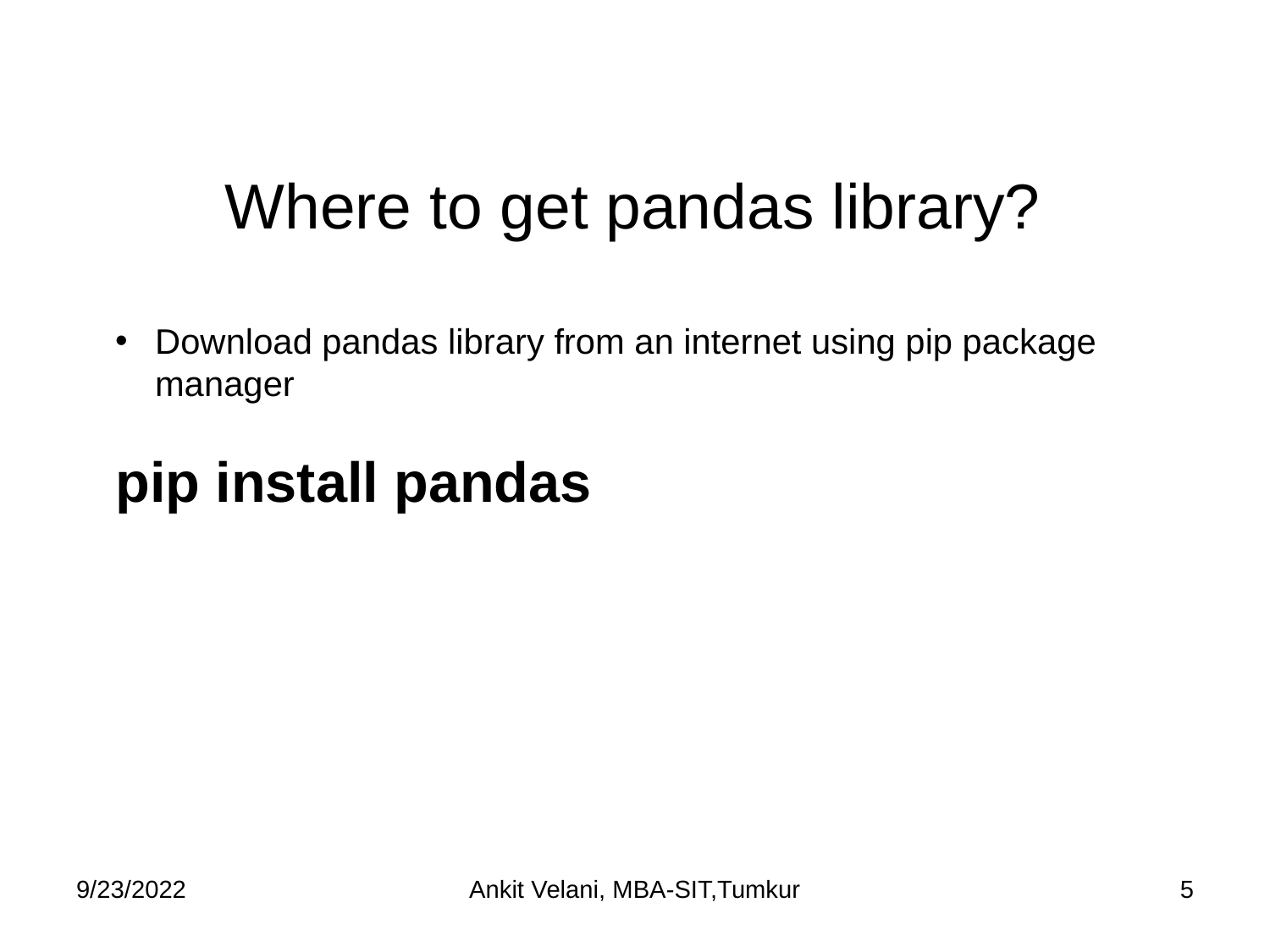

# Where to get pandas library?
Download pandas library from an internet using pip package manager

pip install pandas
9/23/2022
Ankit Velani, MBA-SIT,Tumkur
5